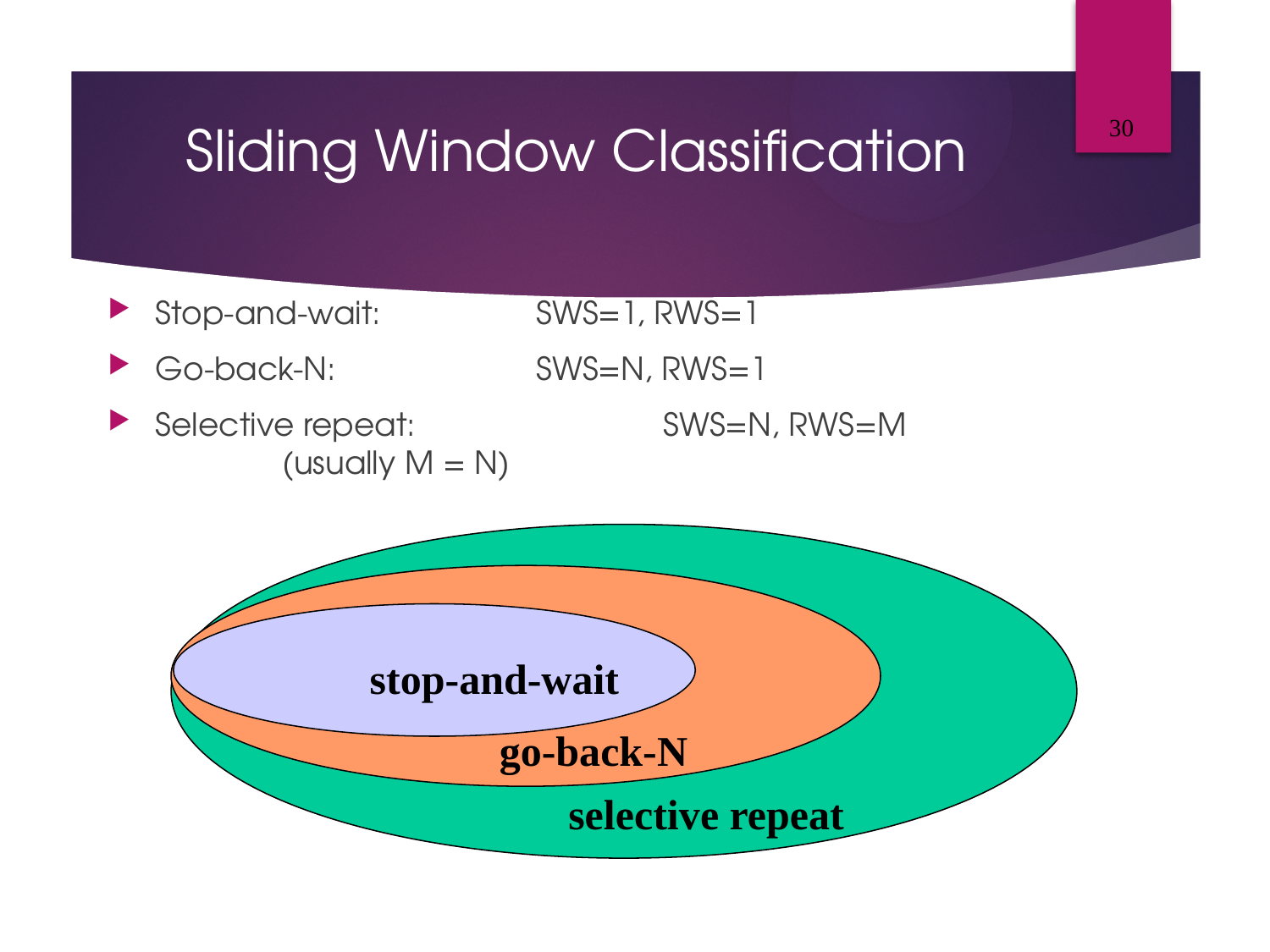

30
# Sliding Window Classification

Stop-and-wait:		SWS=1, RWS=1
Go-back-N:		SWS=N, RWS=1
Selective repeat:		SWS=N, RWS=M			(usually M = N)‏

stop-and-wait
go-back-N
selective repeat